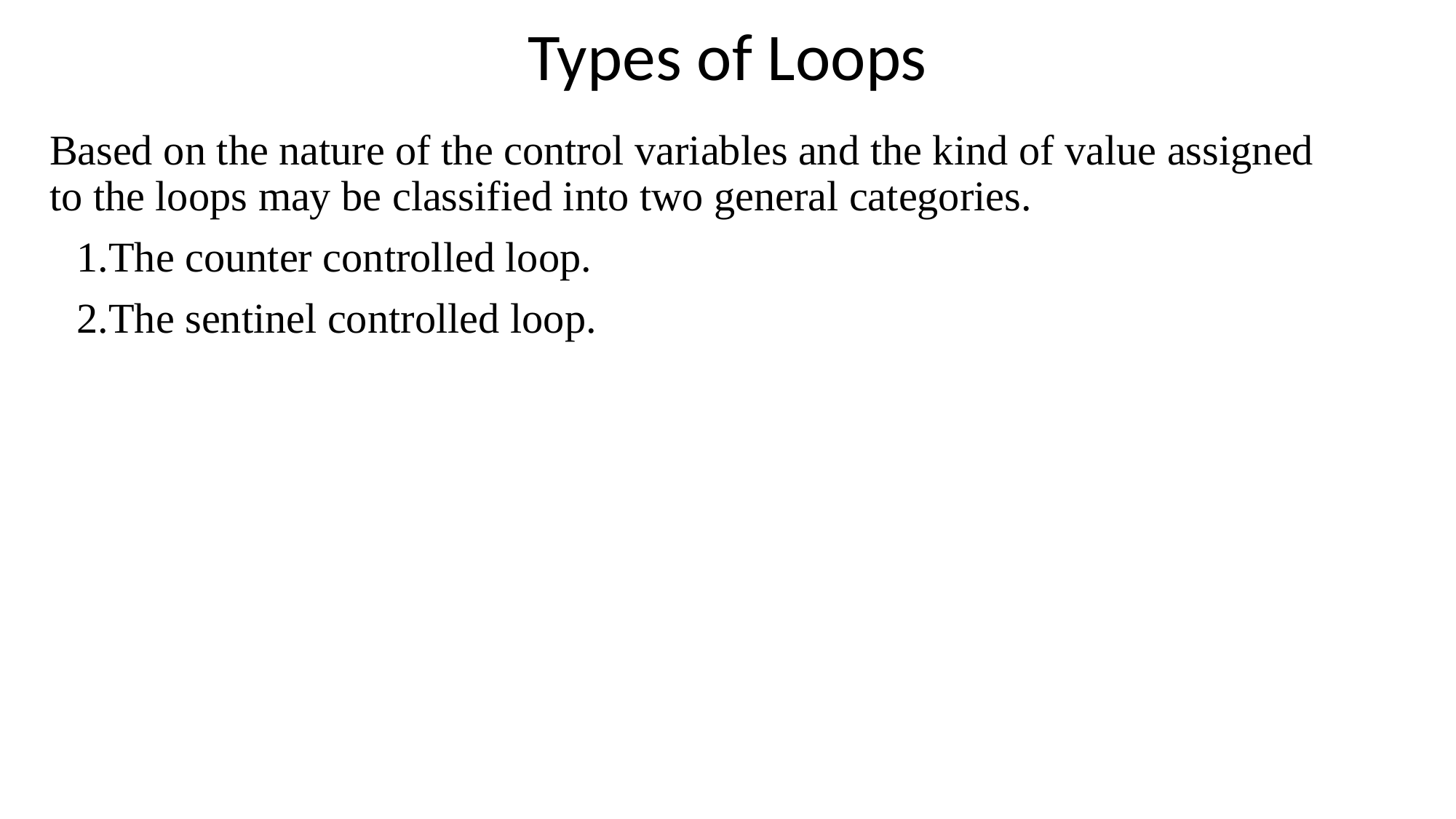

# Types of Loops
Based on the nature of the control variables and the kind of value assigned to the loops may be classified into two general categories.
1.The counter controlled loop.
2.The sentinel controlled loop.